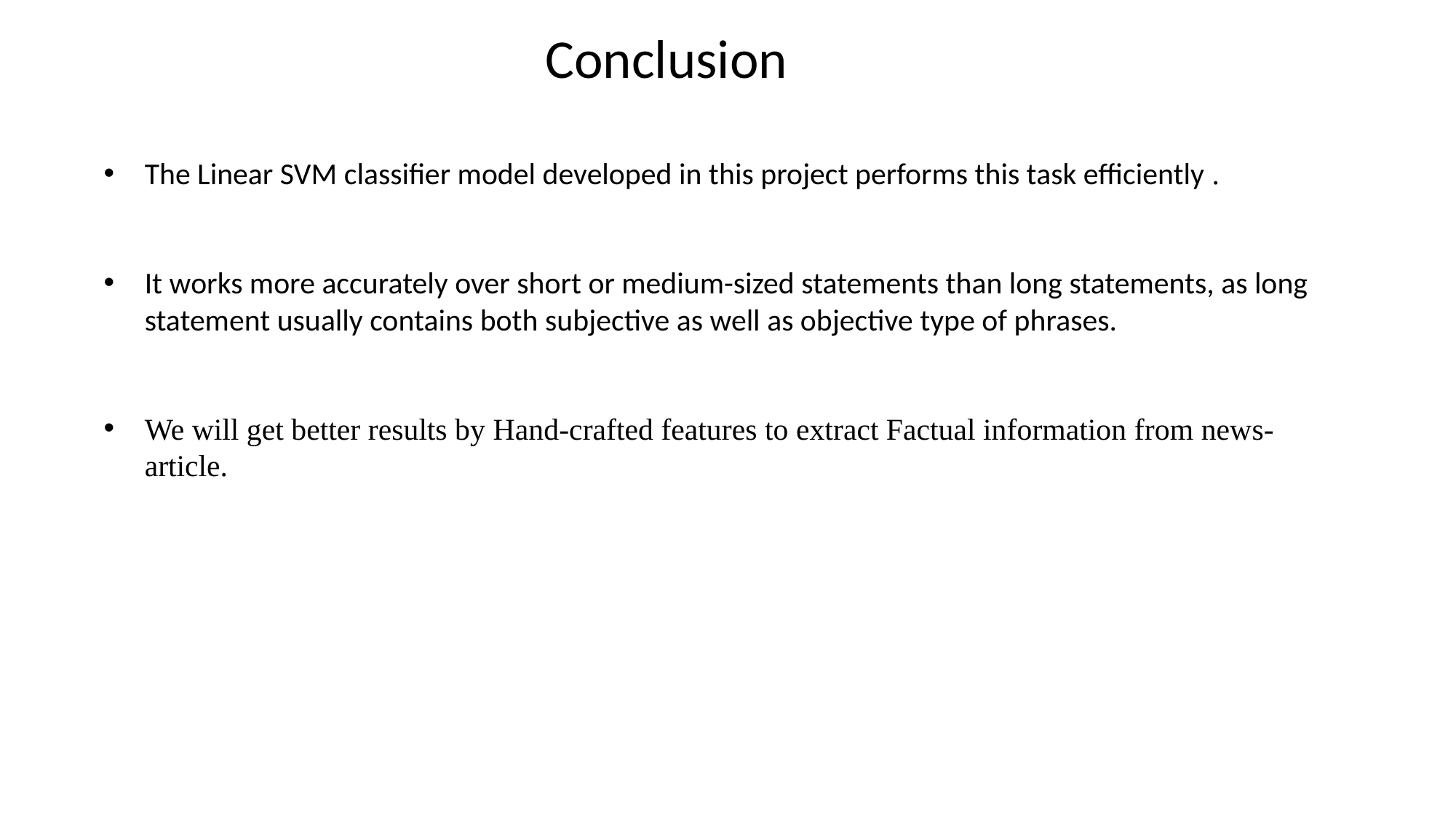

Conclusion
The Linear SVM classifier model developed in this project performs this task efficiently .

It works more accurately over short or medium-sized statements than long statements, as long statement usually contains both subjective as well as objective type of phrases.

We will get better results by Hand-crafted features to extract Factual information from news-article.